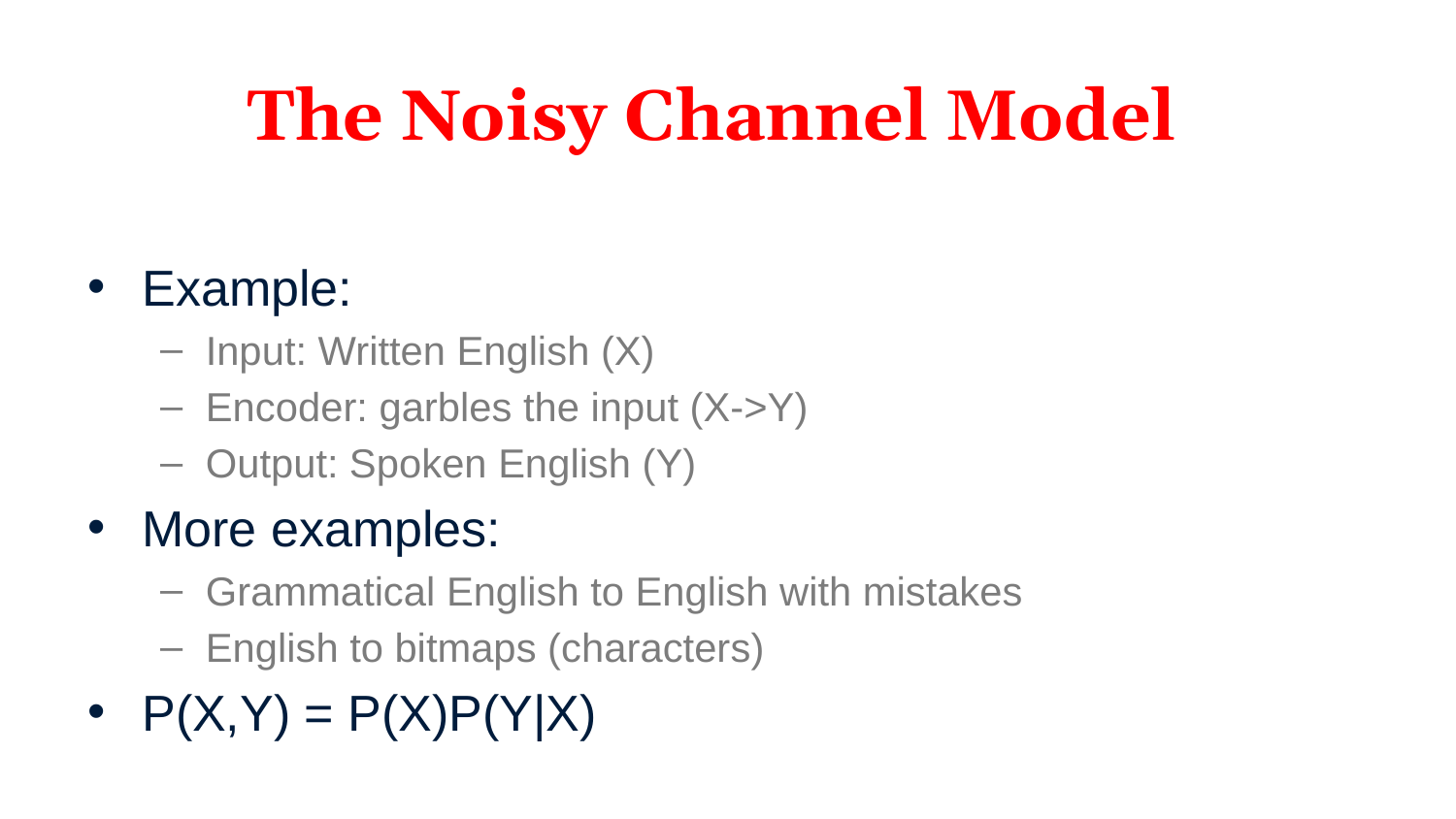

# The Noisy Channel Model
Example:
Input: Written English (X)
Encoder: garbles the input (X->Y)
Output: Spoken English (Y)
More examples:
Grammatical English to English with mistakes
English to bitmaps (characters)
P(X,Y) = P(X)P(Y|X)